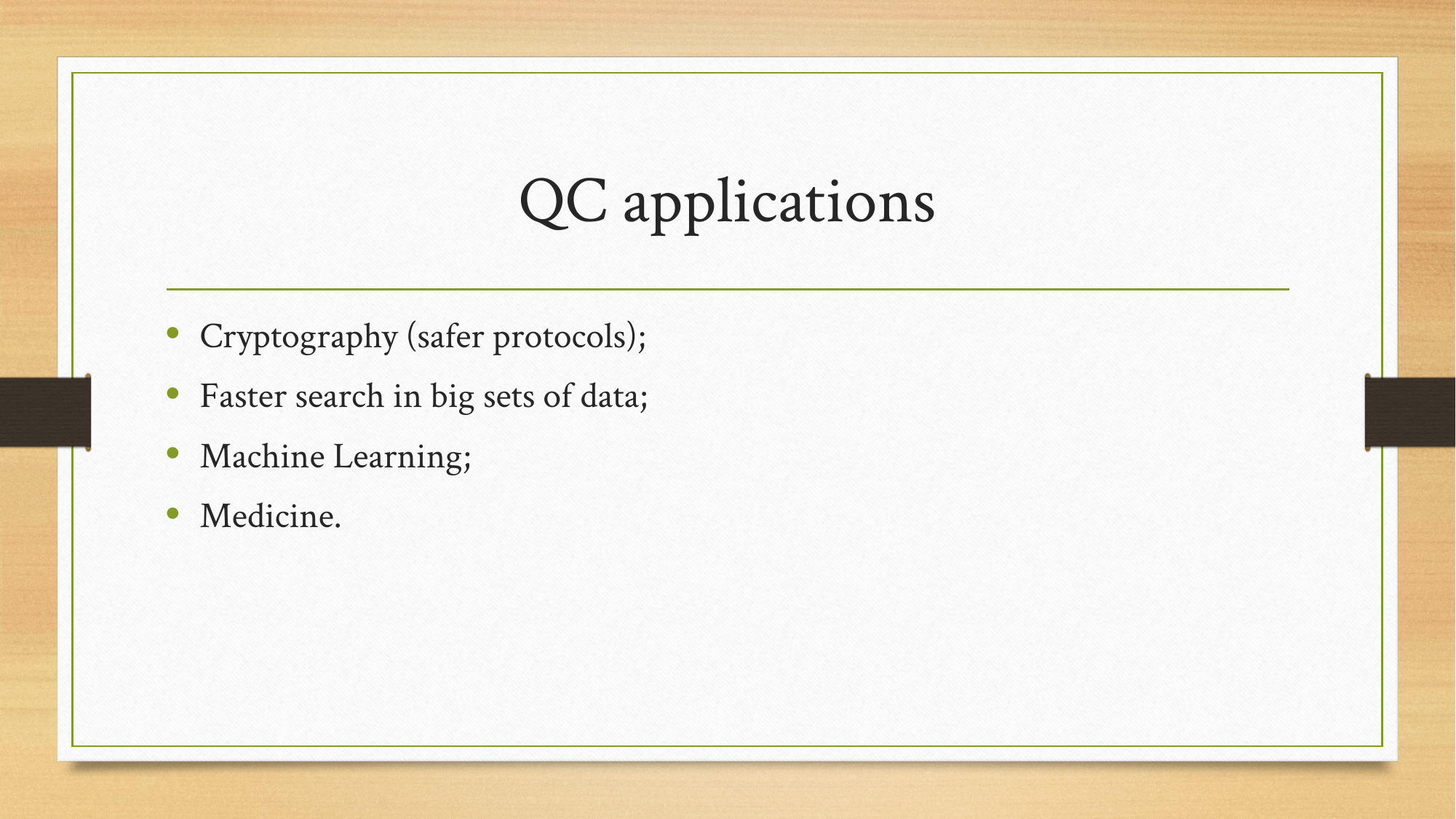

# QC applications
Cryptography (safer protocols);
Faster search in big sets of data;
Machine Learning;
Medicine.